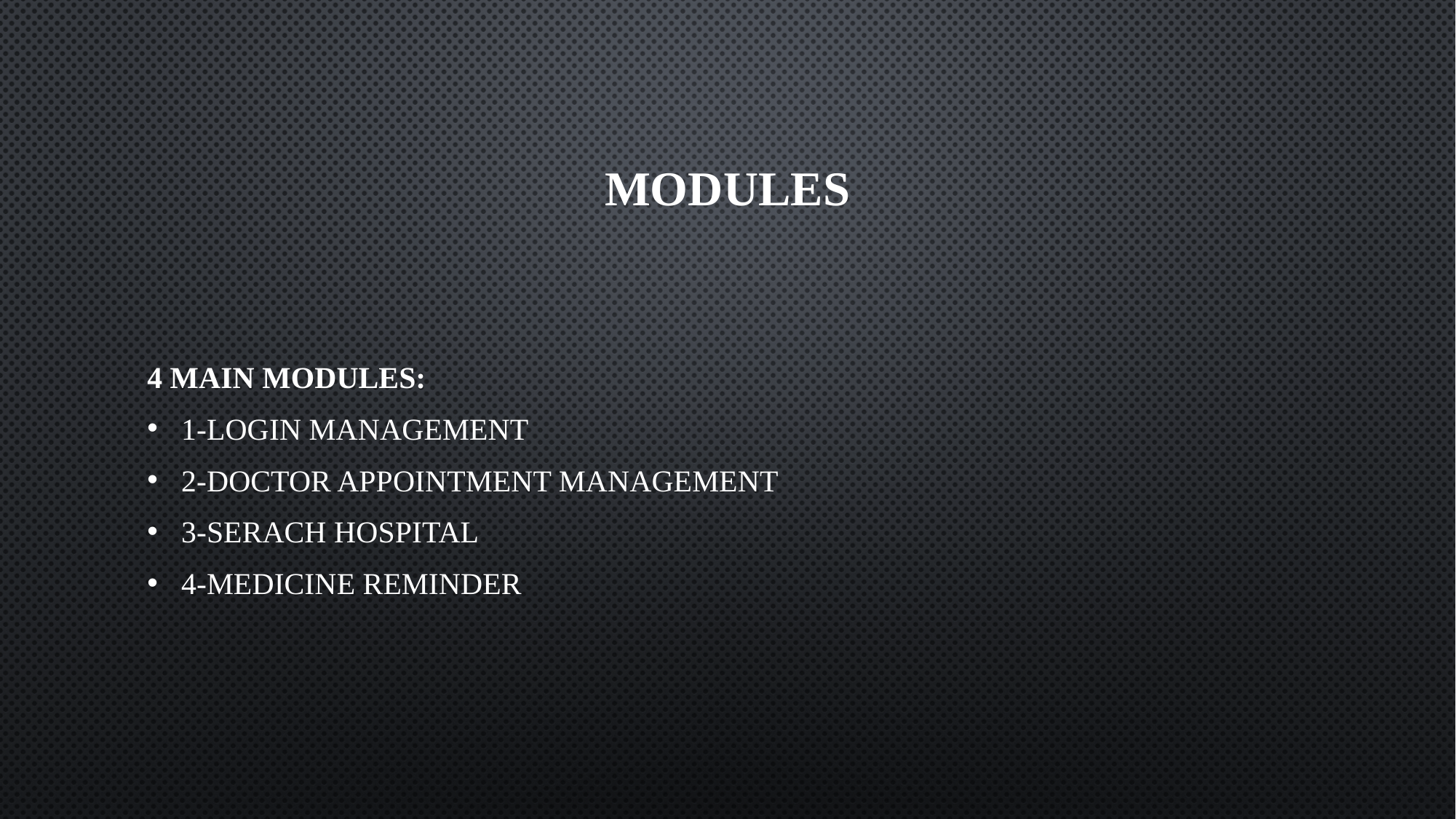

# Modules
4 Main modules:
1-Login Management
2-Doctor Appointment management
3-Serach Hospital
4-Medicine Reminder